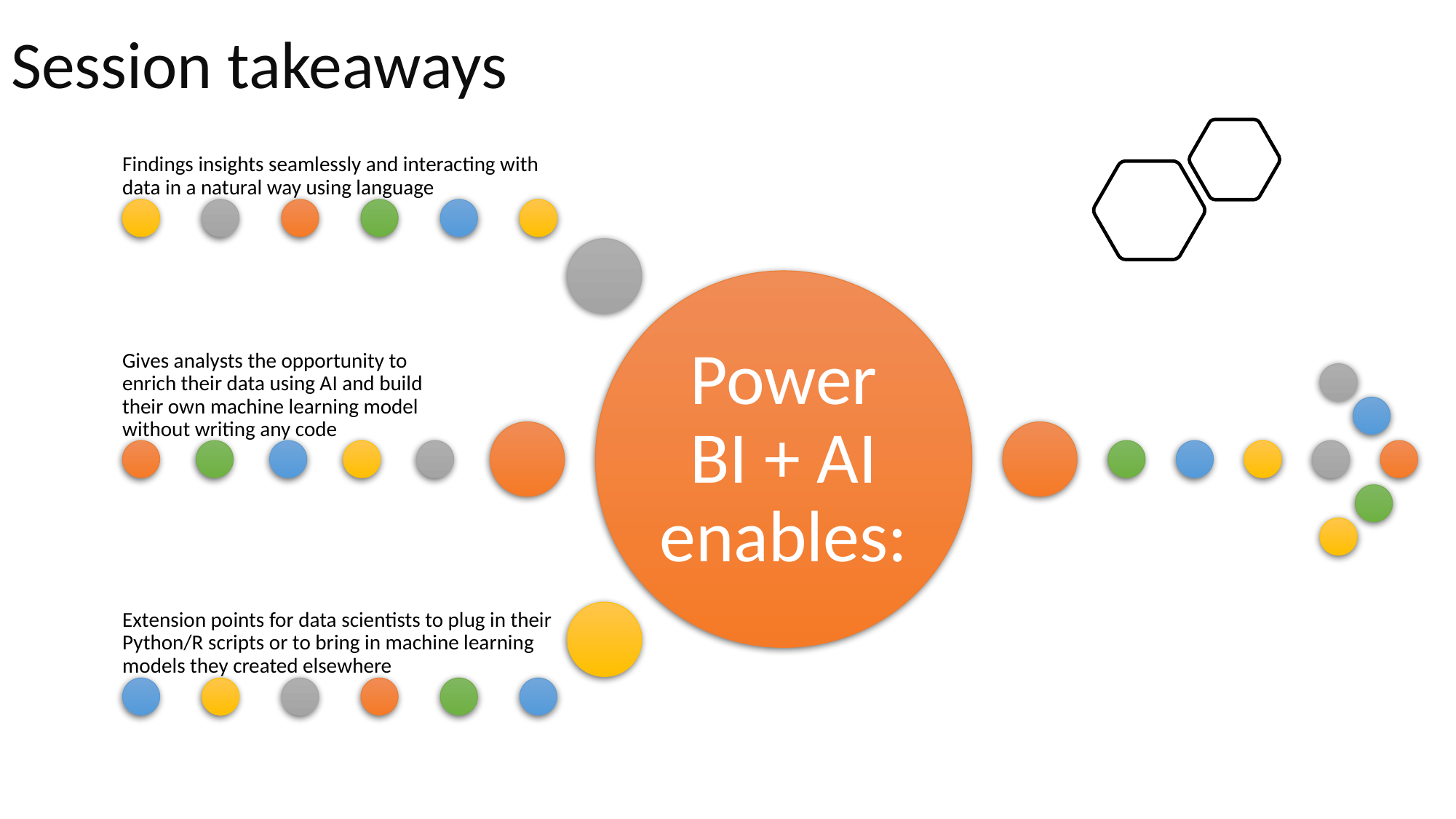

# Session takeaways
Power BI + AI enables:
Findings insights seamlessly and interacting with data in a natural way using language
Gives analysts the opportunity to enrich their data using AI and build their own machine learning model without writing any code
Extension points for data scientists to plug in their Python/R scripts or to bring in machine learning models they created elsewhere